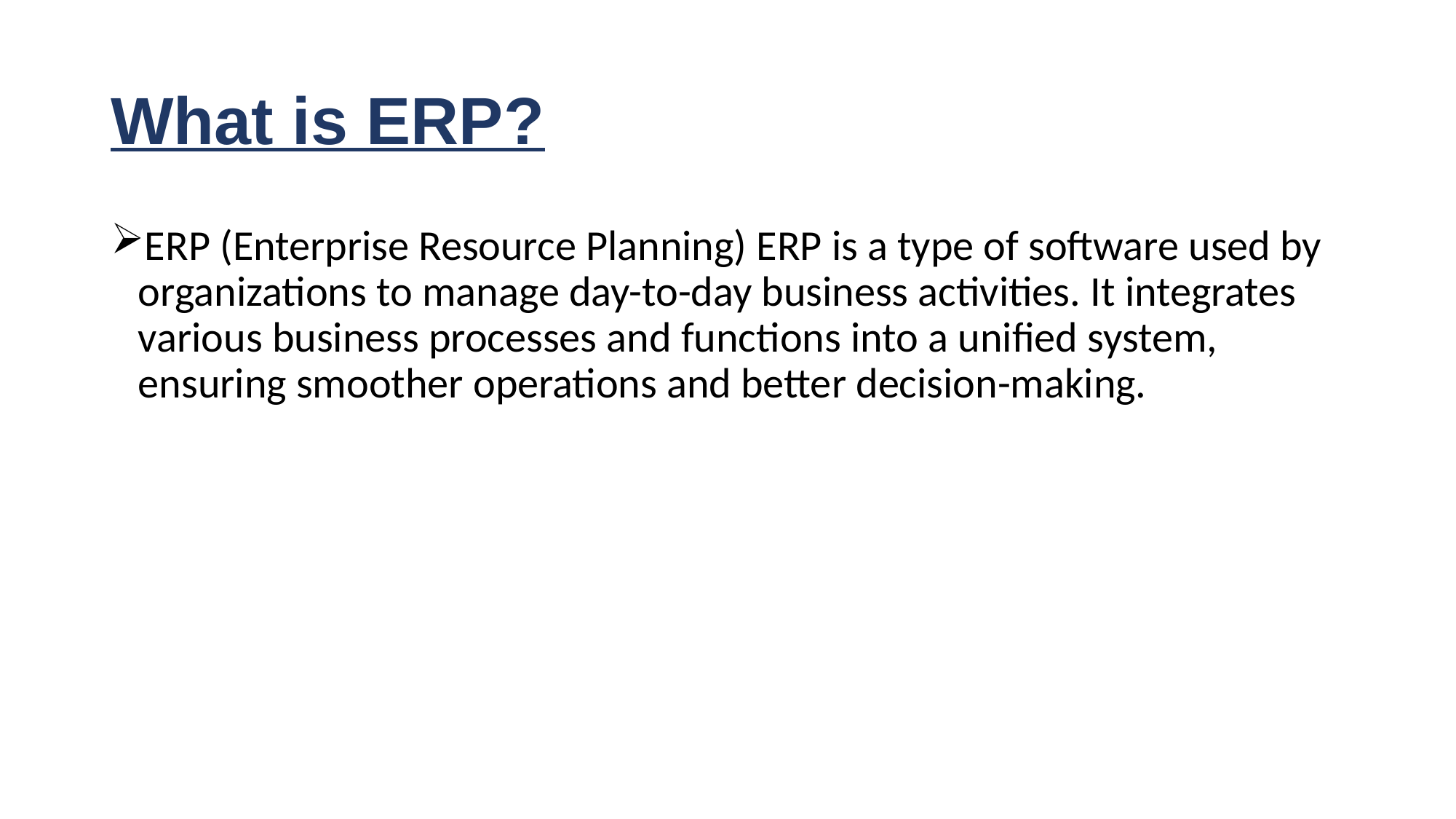

# What is ERP?
ERP (Enterprise Resource Planning) ERP is a type of software used by organizations to manage day-to-day business activities. It integrates various business processes and functions into a unified system, ensuring smoother operations and better decision-making.